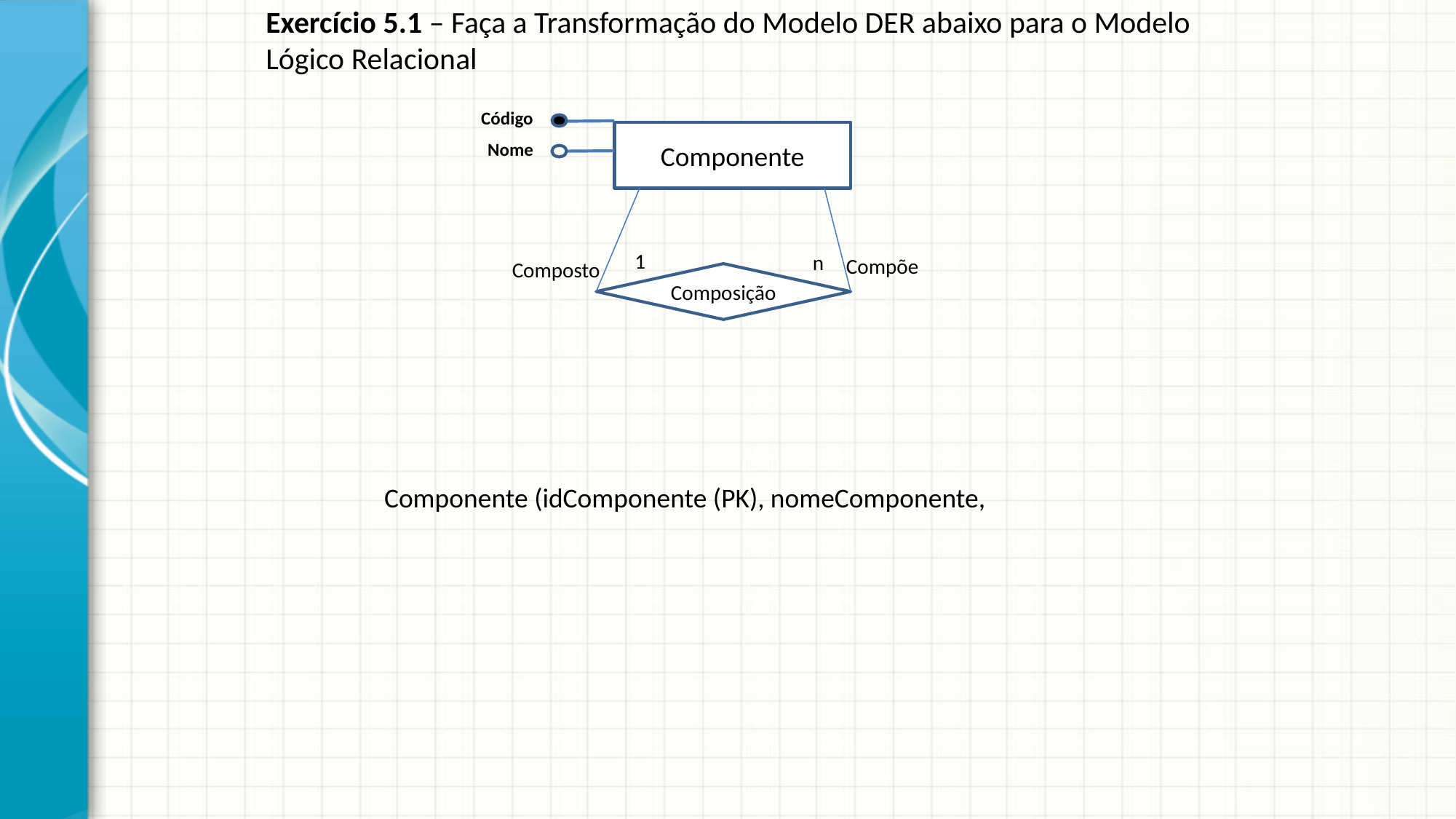

# Exercício 5.1 – Faça a Transformação do Modelo DER abaixo para o Modelo Lógico Relacional
Código

Componente
Nome

1
n
Compõe
Composto
Composição
Componente (idComponente (PK), nomeComponente,